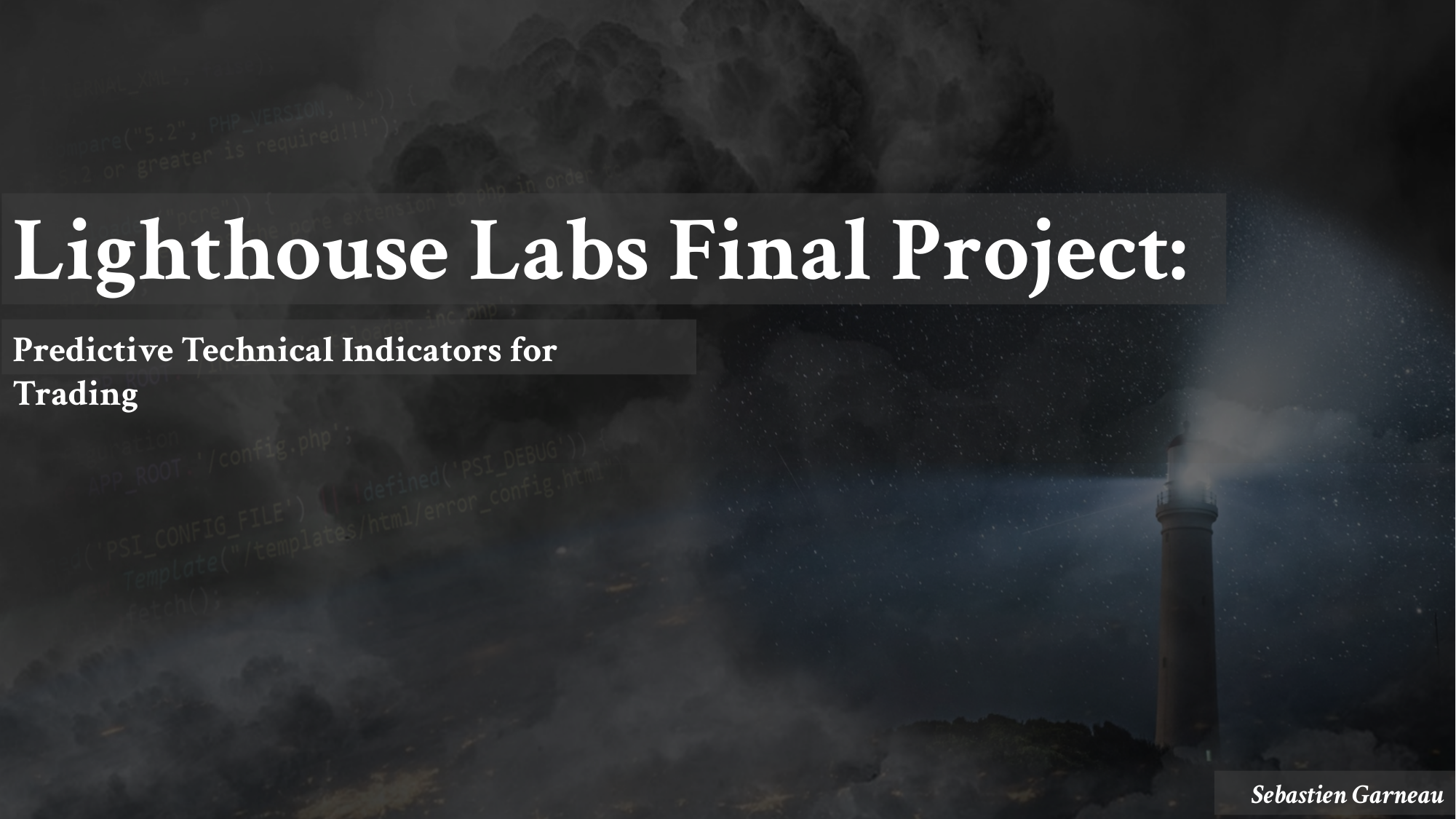

# Lighthouse Labs Final Project:
Predictive Technical Indicators for Trading
Sebastien Garneau